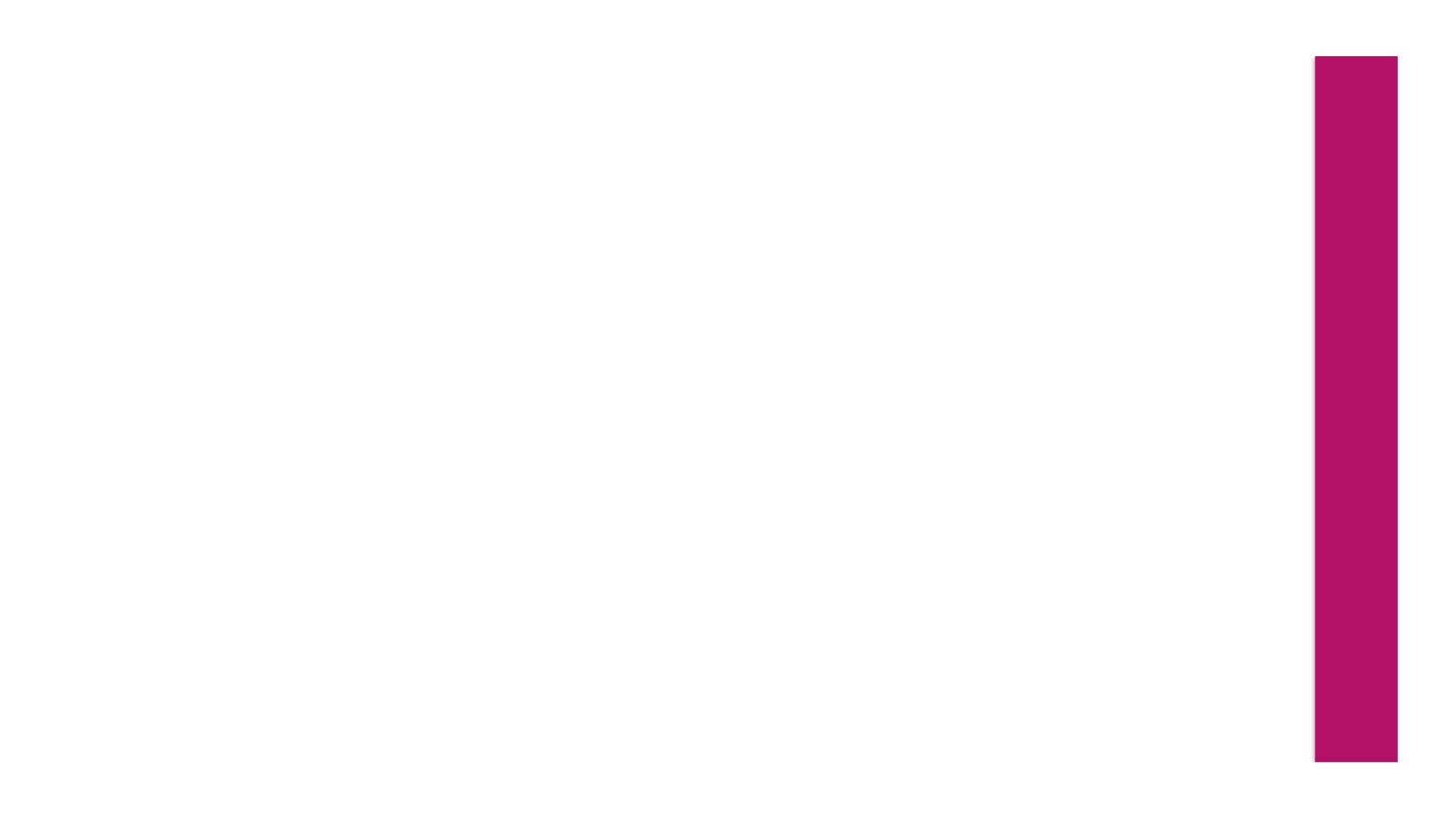

9

# Approaches to Smart Contracts
(c) Gabriel Shapiro – do not copy, modify, reproduce or distribute without permission